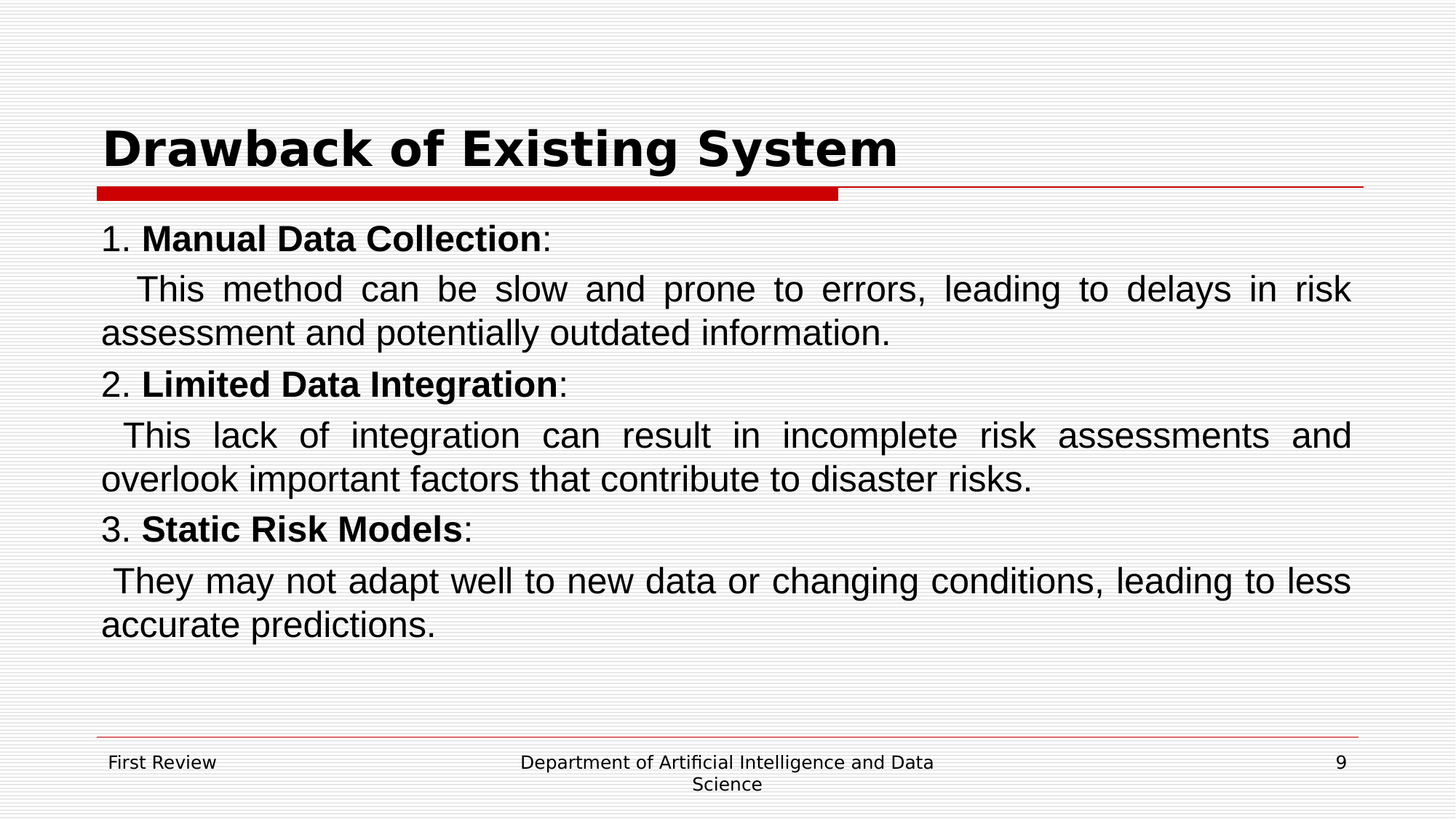

# Drawback of Existing System
1. Manual Data Collection:
  This method can be slow and prone to errors, leading to delays in risk assessment and potentially outdated information.
2. Limited Data Integration:
 This lack of integration can result in incomplete risk assessments and overlook important factors that contribute to disaster risks.
3. Static Risk Models:
 They may not adapt well to new data or changing conditions, leading to less accurate predictions.
First Review

Department of Artificial Intelligence and Data Science
9